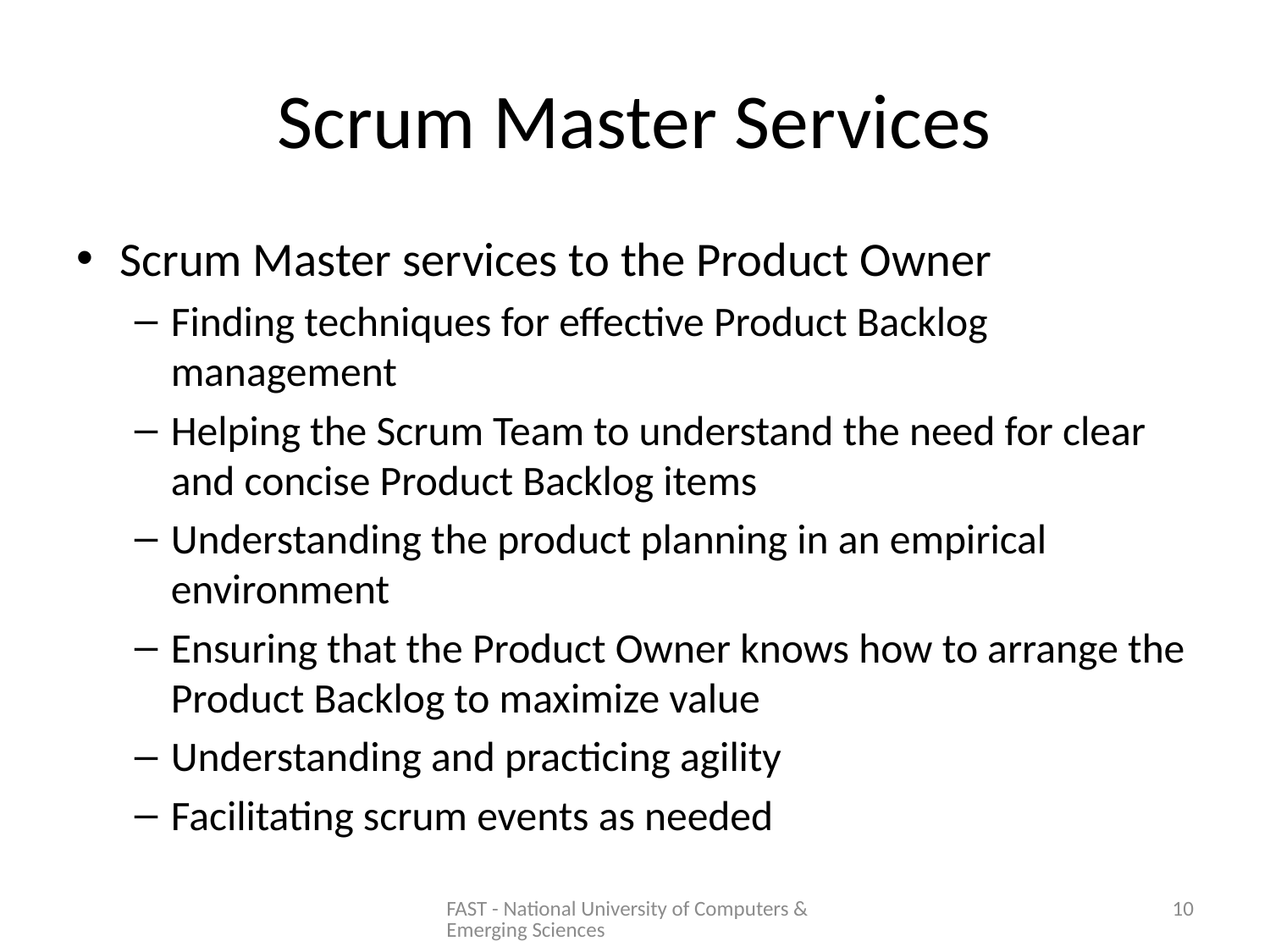

# Scrum Master Services
Scrum Master services to the Product Owner
Finding techniques for effective Product Backlog management
Helping the Scrum Team to understand the need for clear and concise Product Backlog items
Understanding the product planning in an empirical environment
Ensuring that the Product Owner knows how to arrange the Product Backlog to maximize value
Understanding and practicing agility
Facilitating scrum events as needed
FAST - National University of Computers & Emerging Sciences
10